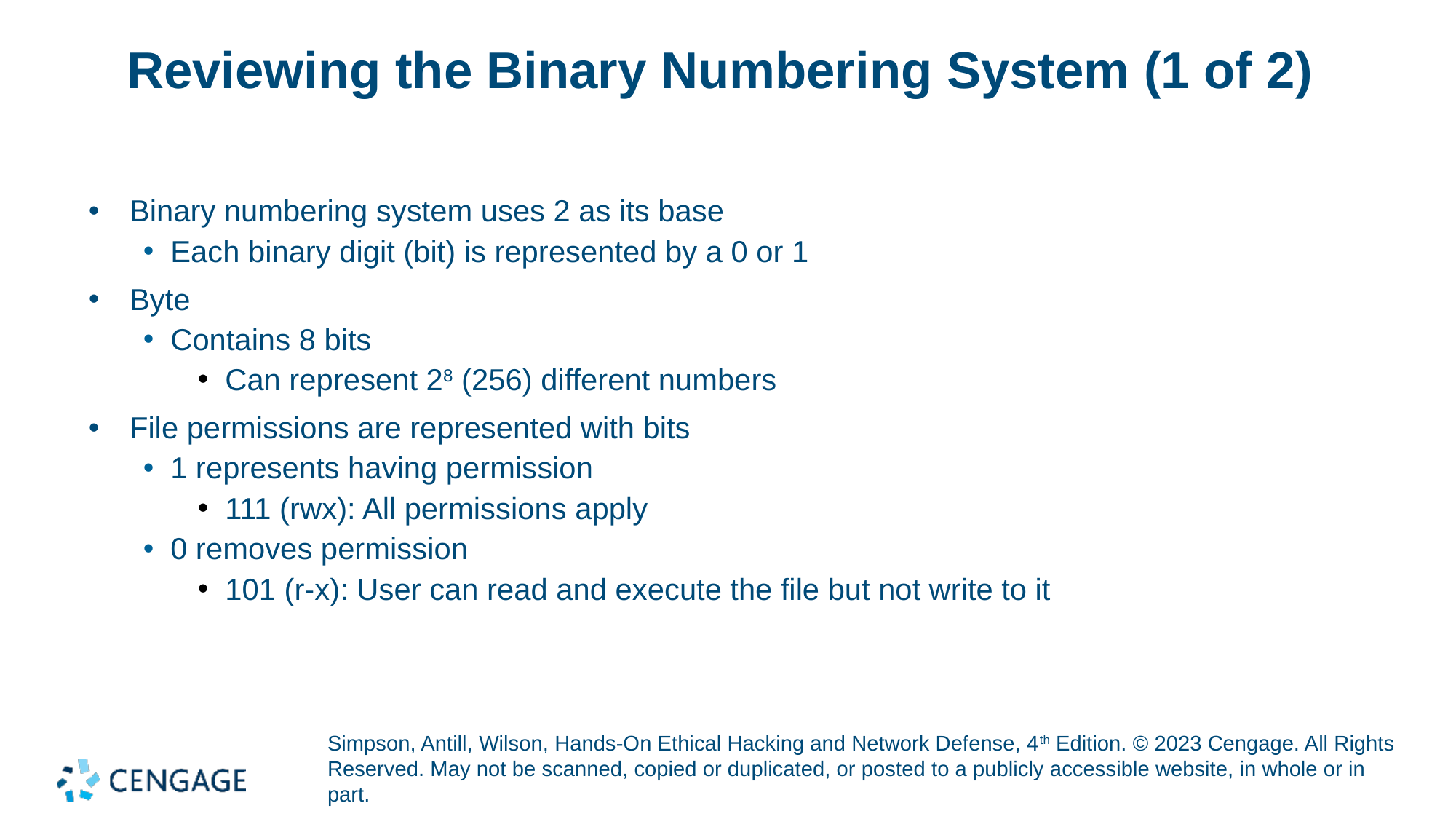

# Reviewing the Binary Numbering System (1 of 2)
Binary numbering system uses 2 as its base
Each binary digit (bit) is represented by a 0 or 1
Byte
Contains 8 bits
Can represent 28 (256) different numbers
File permissions are represented with bits
1 represents having permission
111 (rwx): All permissions apply
0 removes permission
101 (r-x): User can read and execute the file but not write to it